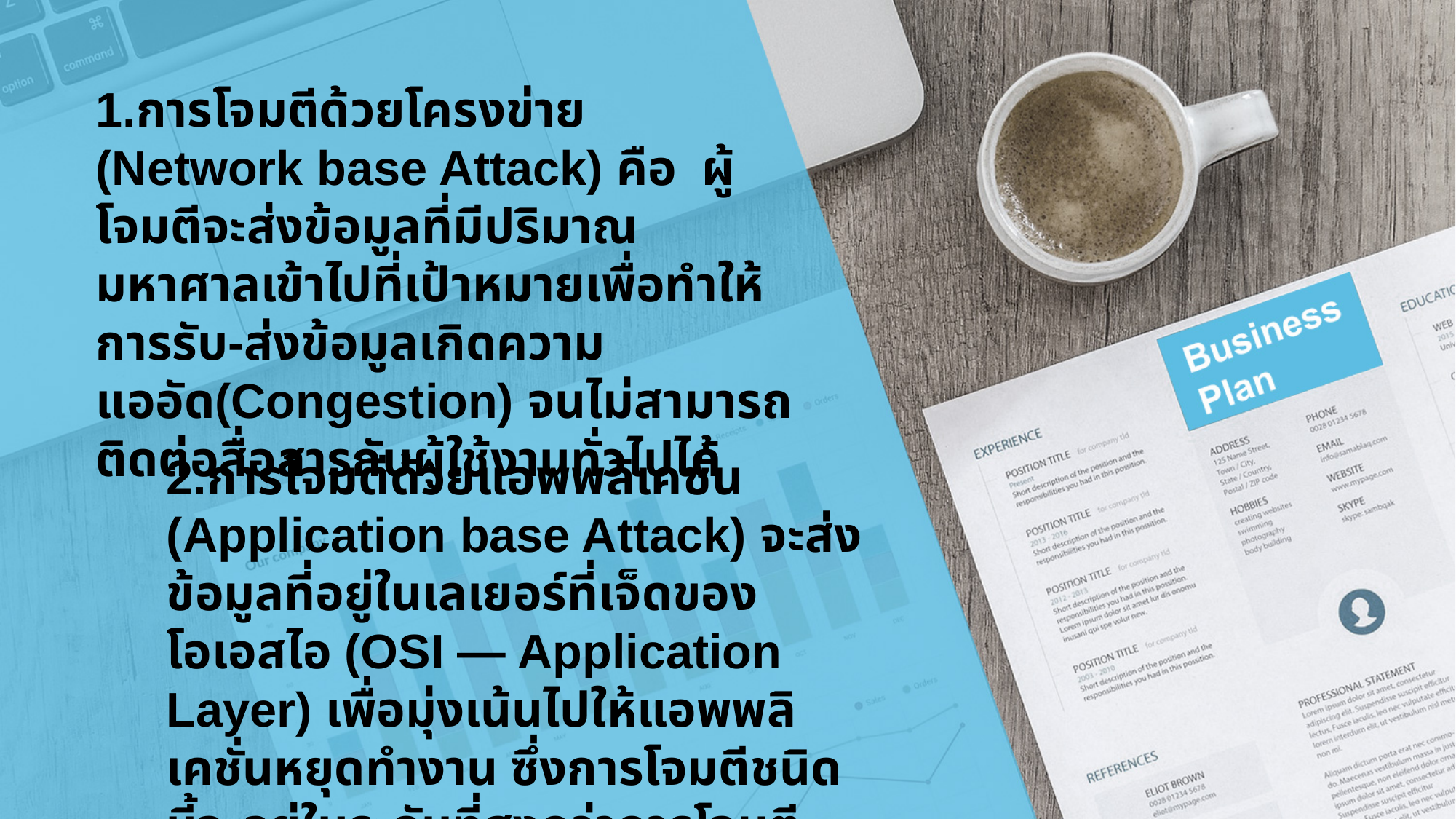

1.การโจมตีด้วยโครงข่าย (Network base Attack) คือ  ผู้โจมตีจะส่งข้อมูลที่มีปริมาณมหาศาลเข้าไปที่เป้าหมายเพื่อทำให้การรับ-ส่งข้อมูลเกิดความแออัด(Congestion) จนไม่สามารถติดต่อสื่อสารกับผู้ใช้งานทั่วไปได้
2.การโจมตีด้วยแอพพลิเคชั่น (Application base Attack) จะส่งข้อมูลที่อยู่ในเลเยอร์ที่เจ็ดของโอเอสไอ (OSI — Application Layer) เพื่อมุ่งเน้นไปให้แอพพลิเคชั่นหยุดทำงาน ซึ่งการโจมตีชนิดนี้จะอยู่ในระดับที่สูงกว่าการโจมตีด้วยโครงข่าย